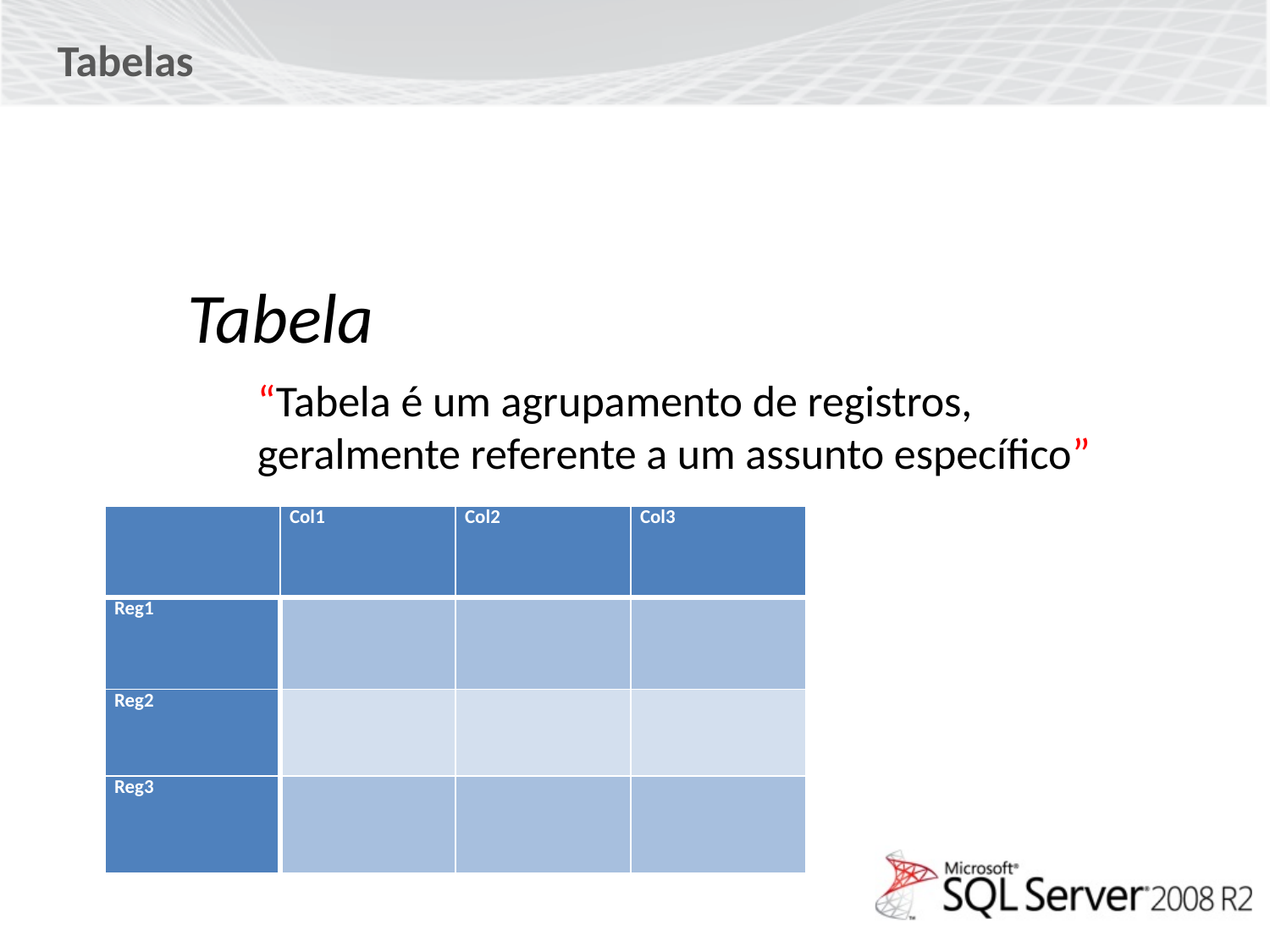

Tabelas
Tabela
“Tabela é um agrupamento de registros, geralmente referente a um assunto específico”
|  | Col1 | Col2 | Col3 |
| --- | --- | --- | --- |
| Reg1 |  |  |  |
| Reg2 |  |  |  |
| Reg3 |  |  |  |